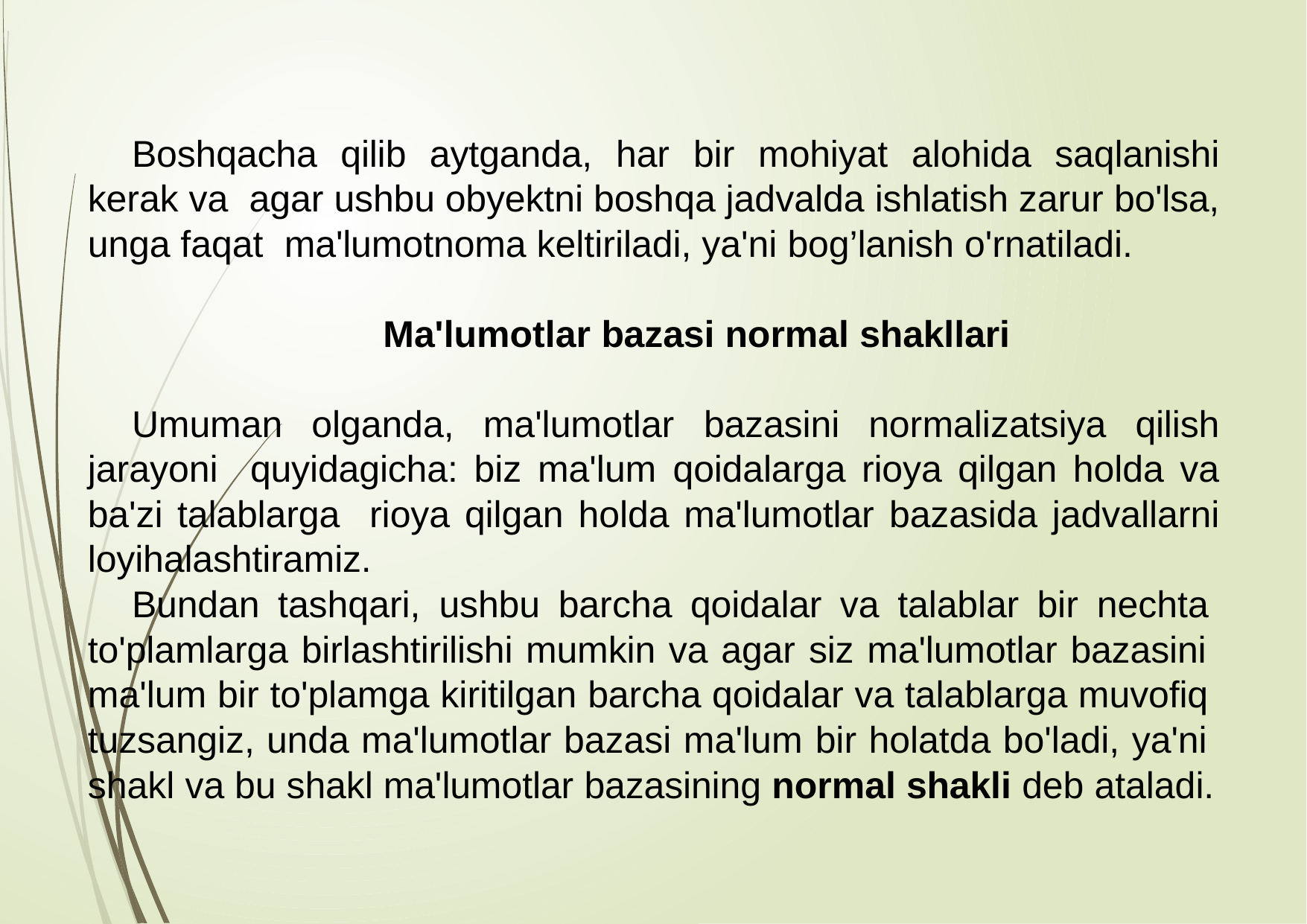

Boshqacha qilib aytganda, har bir mohiyat alohida saqlanishi kerak va  agar ushbu obyektni boshqa jadvalda ishlatish zarur bo'lsa, unga faqat  ma'lumotnoma keltiriladi, ya'ni bog’lanish o'rnatiladi.

Ma'lumotlar bazasi normal shakllari

Umuman olganda, ma'lumotlar bazasini normalizatsiya qilish jarayoni  quyidagicha: biz ma'lum qoidalarga rioya qilgan holda va ba'zi talablarga  rioya qilgan holda ma'lumotlar bazasida jadvallarni loyihalashtiramiz.
Bundan tashqari, ushbu barcha qoidalar va talablar bir nechta  to'plamlarga birlashtirilishi mumkin va agar siz ma'lumotlar bazasini  ma'lum bir to'plamga kiritilgan barcha qoidalar va talablarga muvofiq  tuzsangiz, unda ma'lumotlar bazasi ma'lum bir holatda bo'ladi, ya'ni  shakl va bu shakl ma'lumotlar bazasining normal shakli deb ataladi.